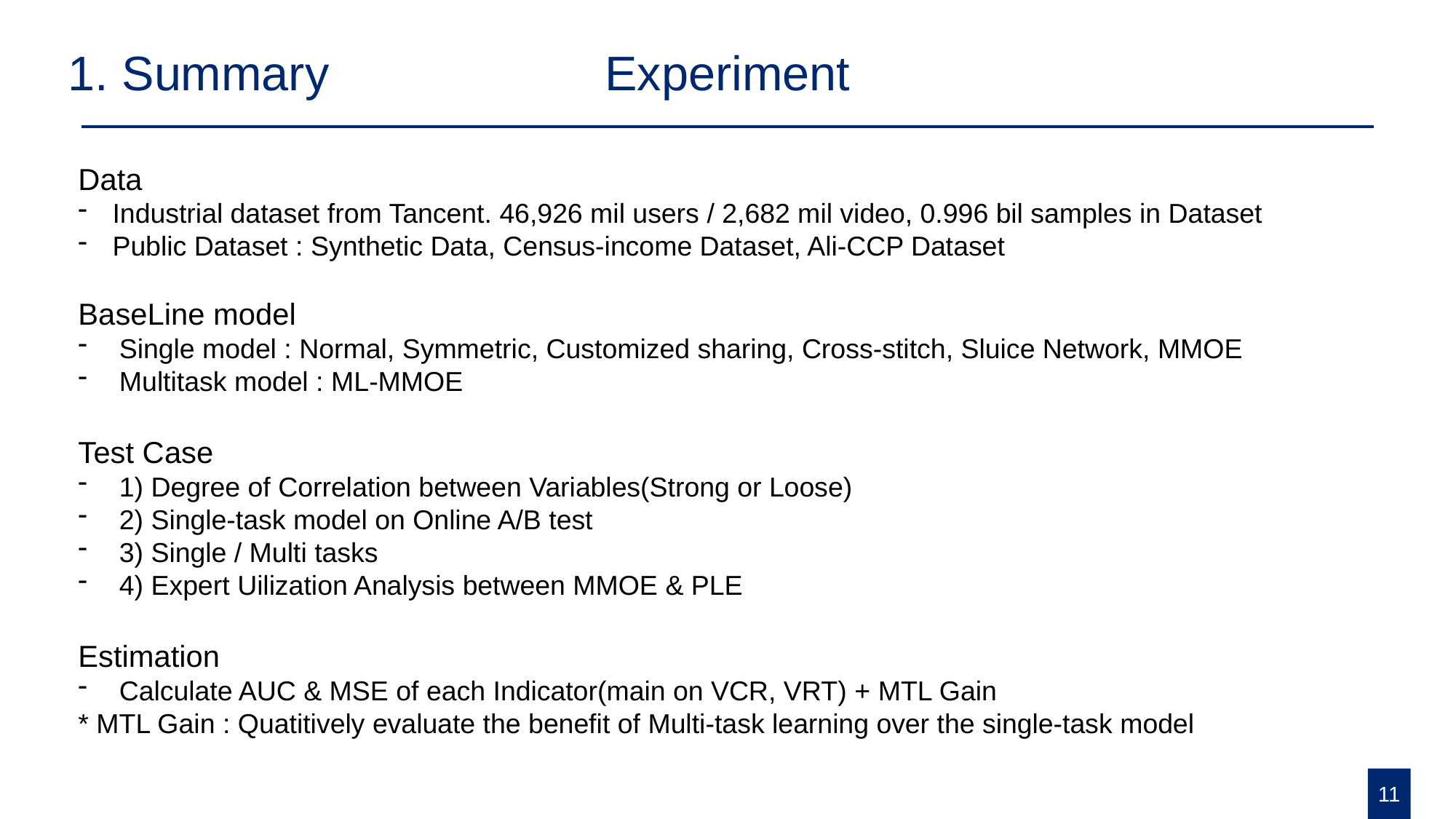

1. Summary
# Experiment
Data
Industrial dataset from Tancent. 46,926 mil users / 2,682 mil video, 0.996 bil samples in Dataset
Public Dataset : Synthetic Data, Census-income Dataset, Ali-CCP Dataset

BaseLine model
Single model : Normal, Symmetric, Customized sharing, Cross-stitch, Sluice Network, MMOE
Multitask model : ML-MMOE

Test Case
1) Degree of Correlation between Variables(Strong or Loose)
2) Single-task model on Online A/B test
3) Single / Multi tasks
4) Expert Uilization Analysis between MMOE & PLE

Estimation
Calculate AUC & MSE of each Indicator(main on VCR, VRT) + MTL Gain
* MTL Gain : Quatitively evaluate the benefit of Multi-task learning over the single-task model